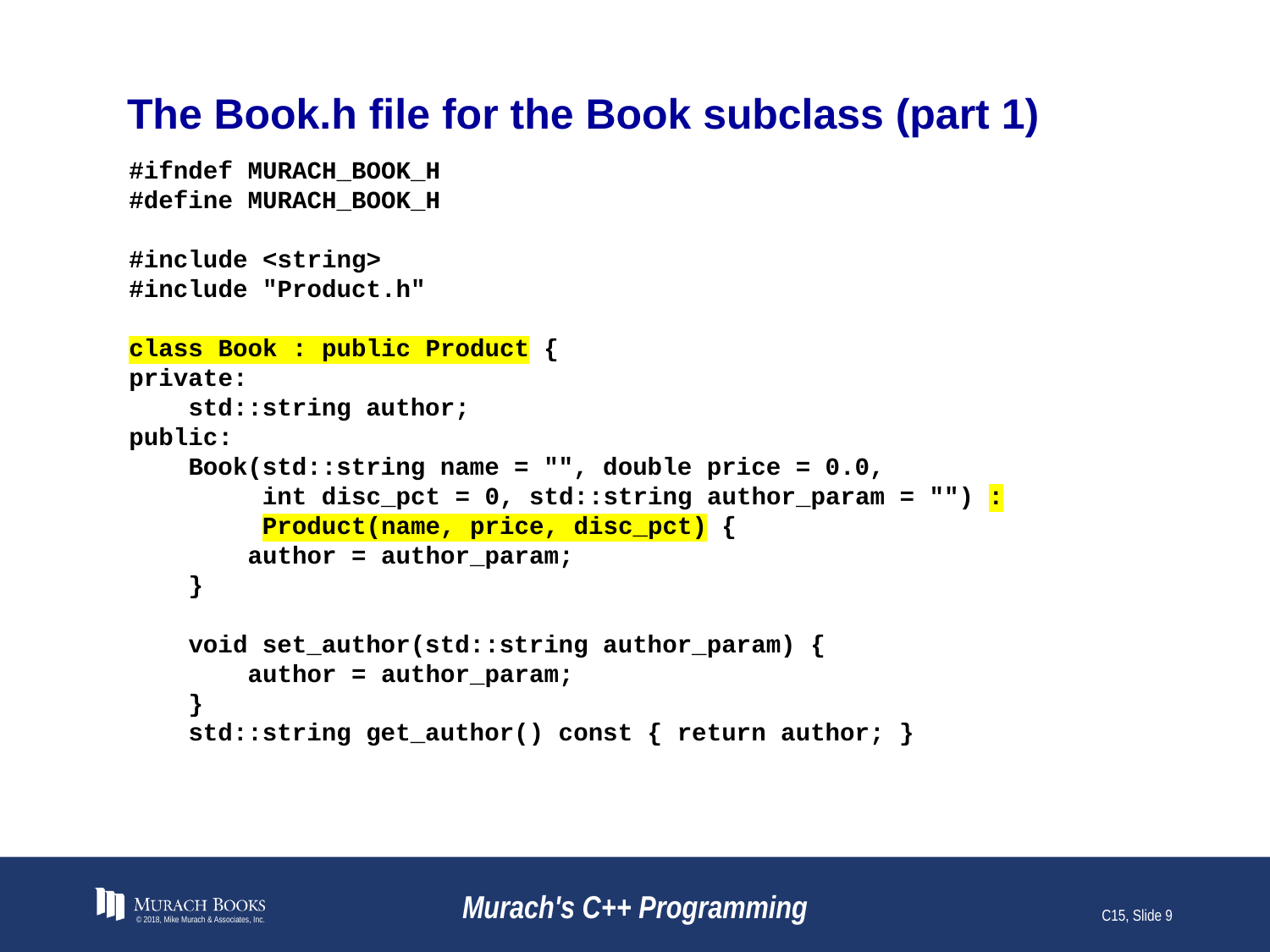

# The Book.h file for the Book subclass (part 1)
#ifndef MURACH_BOOK_H
#define MURACH_BOOK_H

#include <string>
#include "Product.h"

class Book : public Product {
private:
    std::string author;
public:
    Book(std::string name = "", double price = 0.0,
         int disc_pct = 0, std::string author_param = "") :
         Product(name, price, disc_pct) {
        author = author_param;
    }

    void set_author(std::string author_param) {
        author = author_param;
    }
    std::string get_author() const { return author; }

© 2018, Mike Murach & Associates, Inc.
Murach's C++ Programming

C15, Slide 9